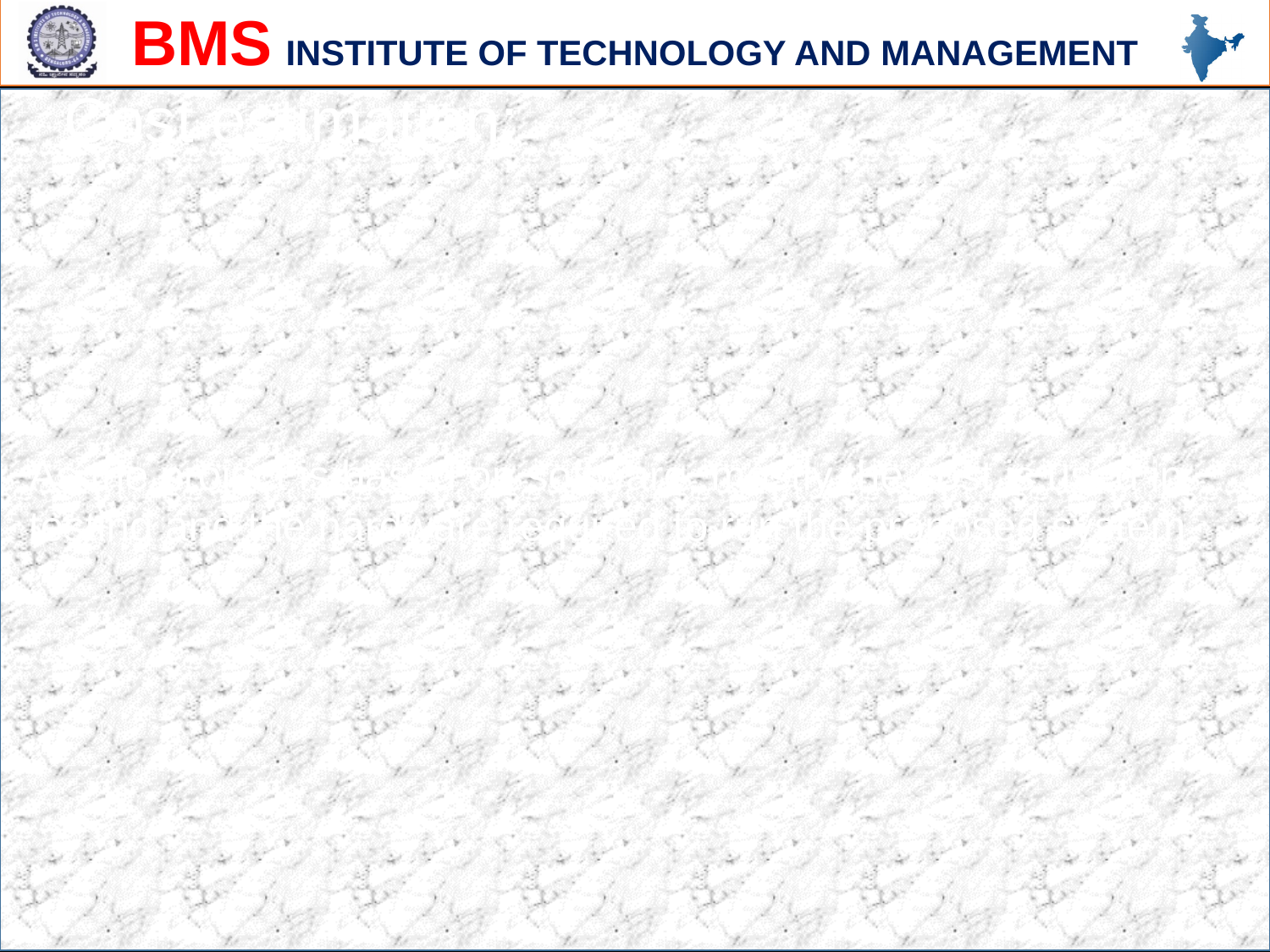

# Cost estimation:
As the project is based on software, mostly the cost is used in testing and the hardware required to run the proposed system.